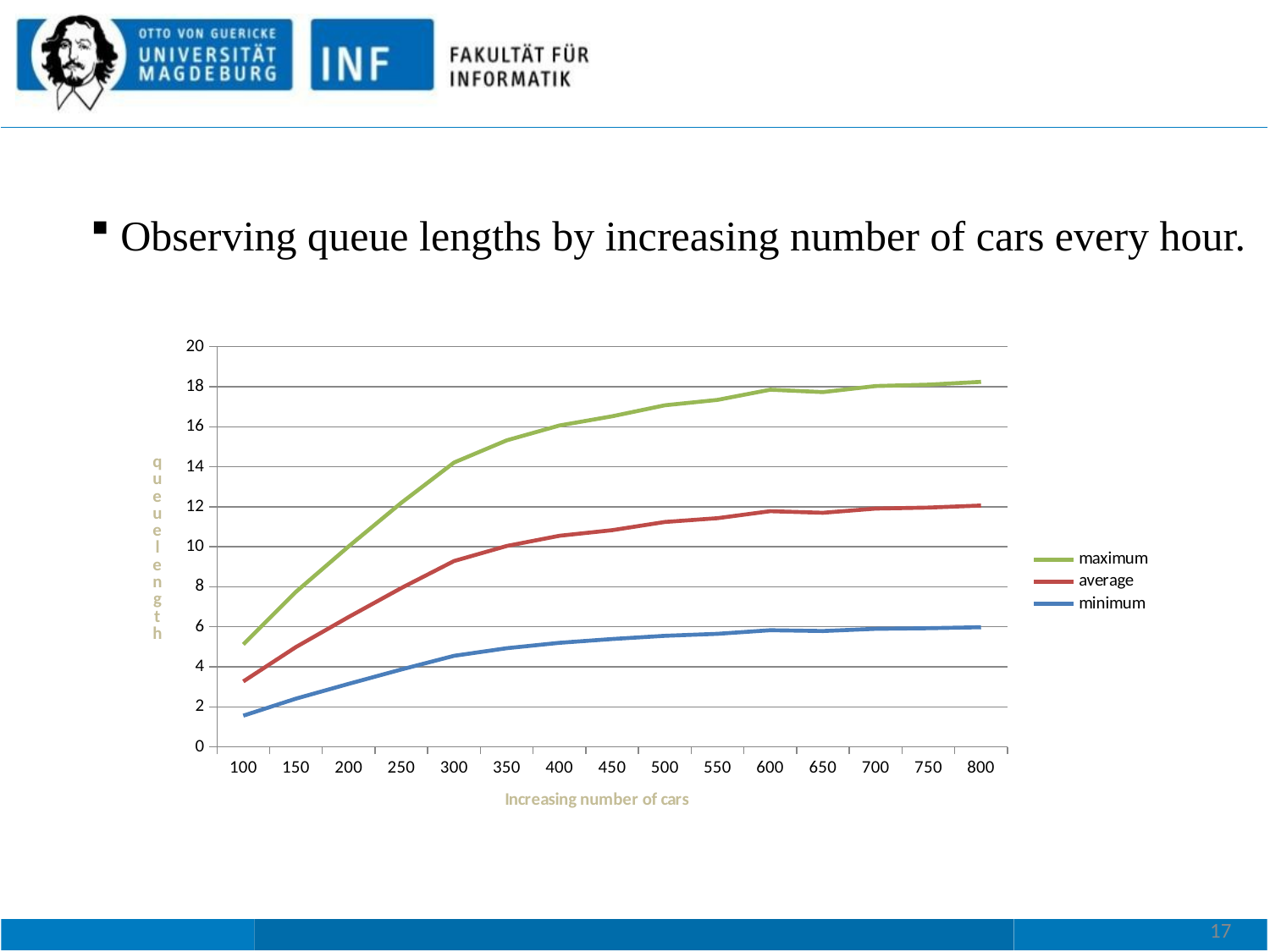

Observing queue lengths by increasing number of cars every hour.

### Chart

| Category |  |  |  |
|---|---|---|---|
| 100 | 1.56 | 1.71 | 1.85 |
| 150 | 2.4099999999999997 | 2.58 | 2.7600000000000002 |
| 200 | 3.15 | 3.34 | 3.53 |
| 250 | 3.8699999999999997 | 4.07 | 4.26 |
| 300 | 4.55 | 4.74 | 4.92 |
| 350 | 4.9300000000000015 | 5.1099999999999985 | 5.28 |
| 400 | 5.2 | 5.35 | 5.51 |
| 450 | 5.39 | 5.44 | 5.6899999999999995 |
| 500 | 5.55 | 5.6899999999999995 | 5.83 |
| 550 | 5.6499999999999995 | 5.78 | 5.91 |
| 600 | 5.83 | 5.95 | 6.07 |
| 650 | 5.79 | 5.91 | 6.03 |
| 700 | 5.9 | 6.01 | 6.119999999999998 |
| 750 | 5.9300000000000015 | 6.03 | 6.14 |
| 800 | 5.98 | 6.08 | 6.18 |
17